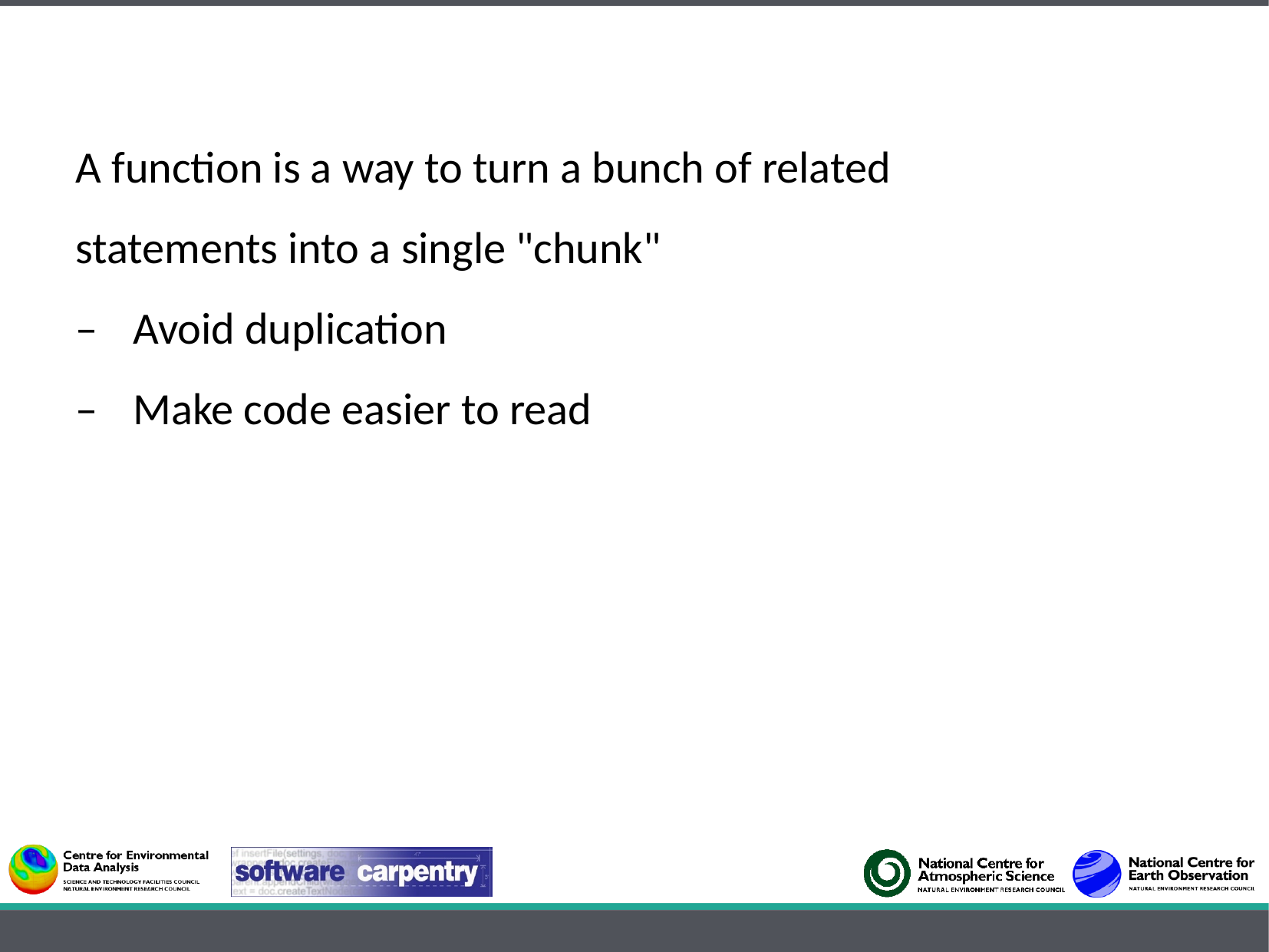

A function is a way to turn a bunch of related
statements into a single "chunk"
–	Avoid duplication
–	Make code easier to read